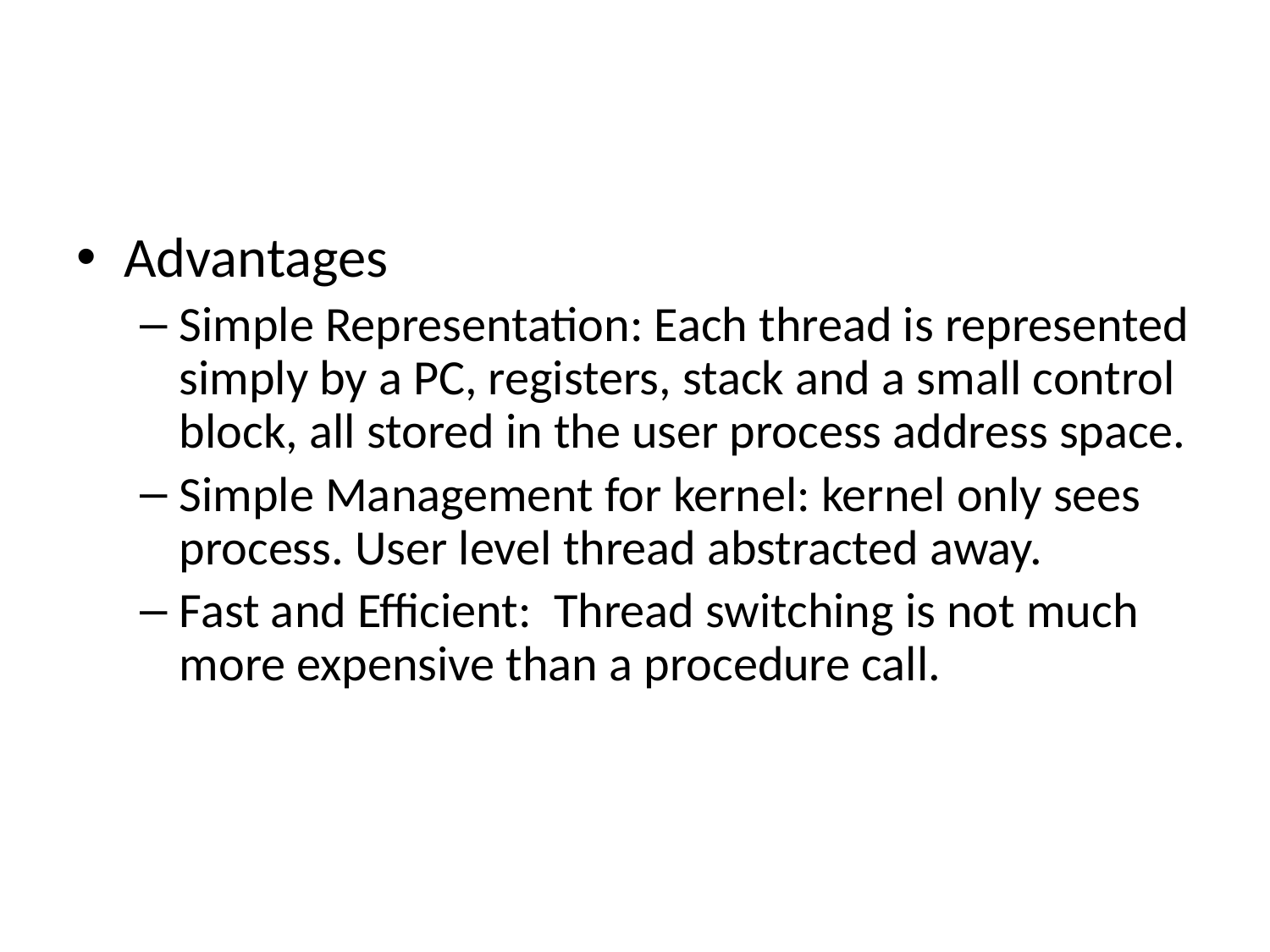

#
Advantages
Simple Representation: Each thread is represented simply by a PC, registers, stack and a small control block, all stored in the user process address space.
Simple Management for kernel: kernel only sees process. User level thread abstracted away.
Fast and Efficient:  Thread switching is not much more expensive than a procedure call.